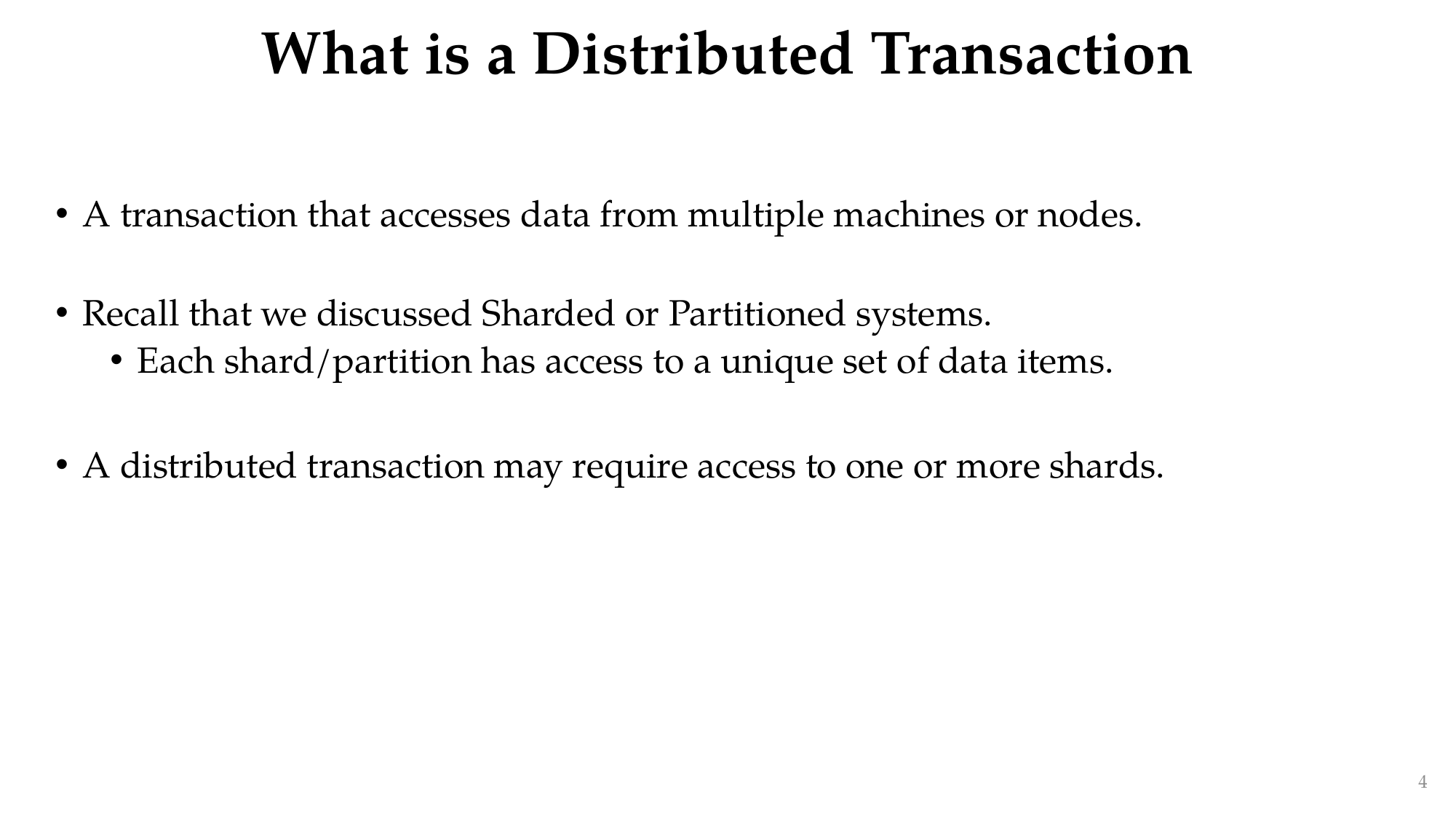

# What is a Distributed Transaction
A transaction that accesses data from multiple machines or nodes.

Recall that we discussed Sharded or Partitioned systems.
Each shard/partition has access to a unique set of data items.

A distributed transaction may require access to one or more shards.

4